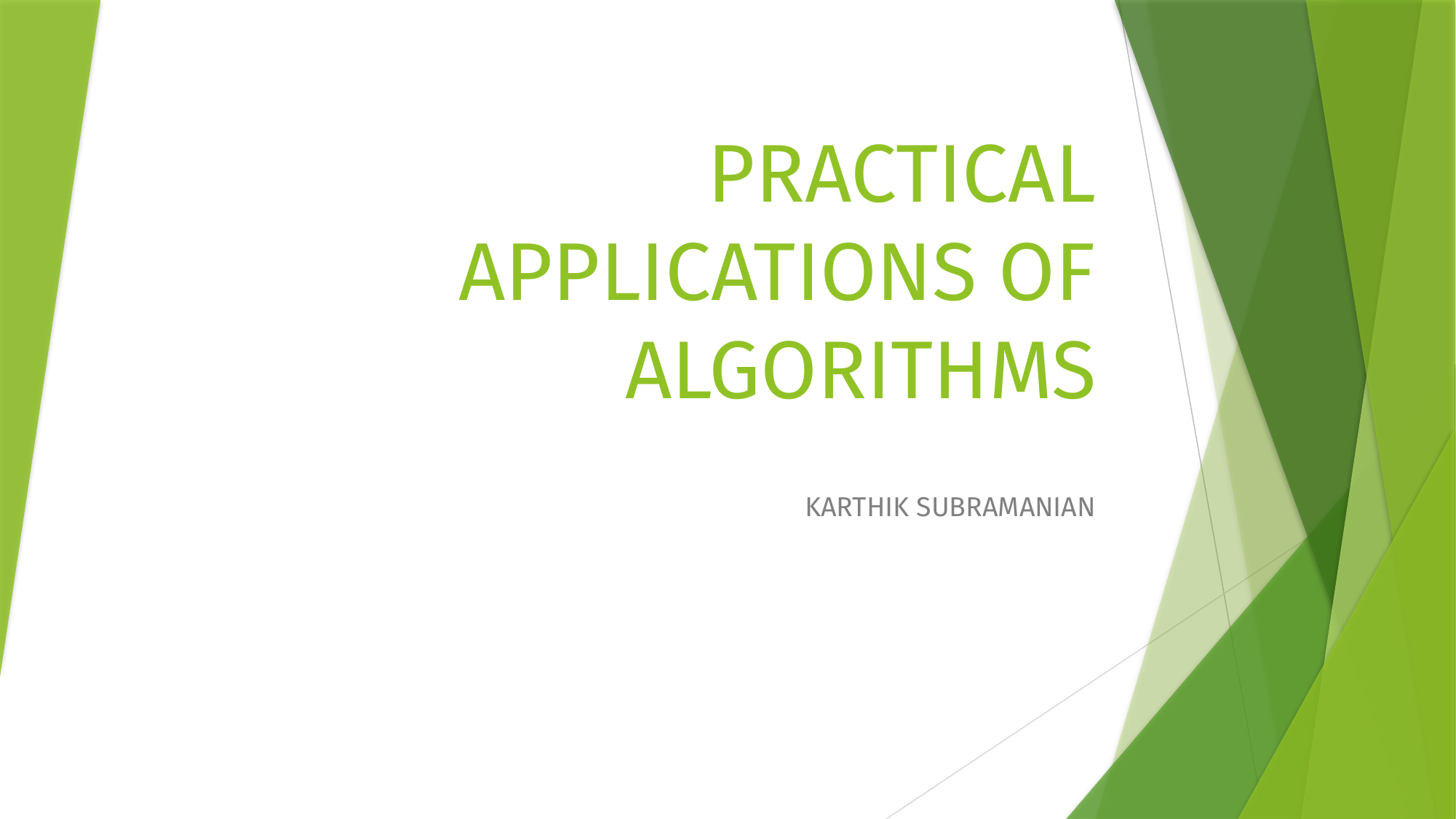

# PRACTICAL APPLICATIONS OF ALGORITHMS
KARTHIK SUBRAMANIAN